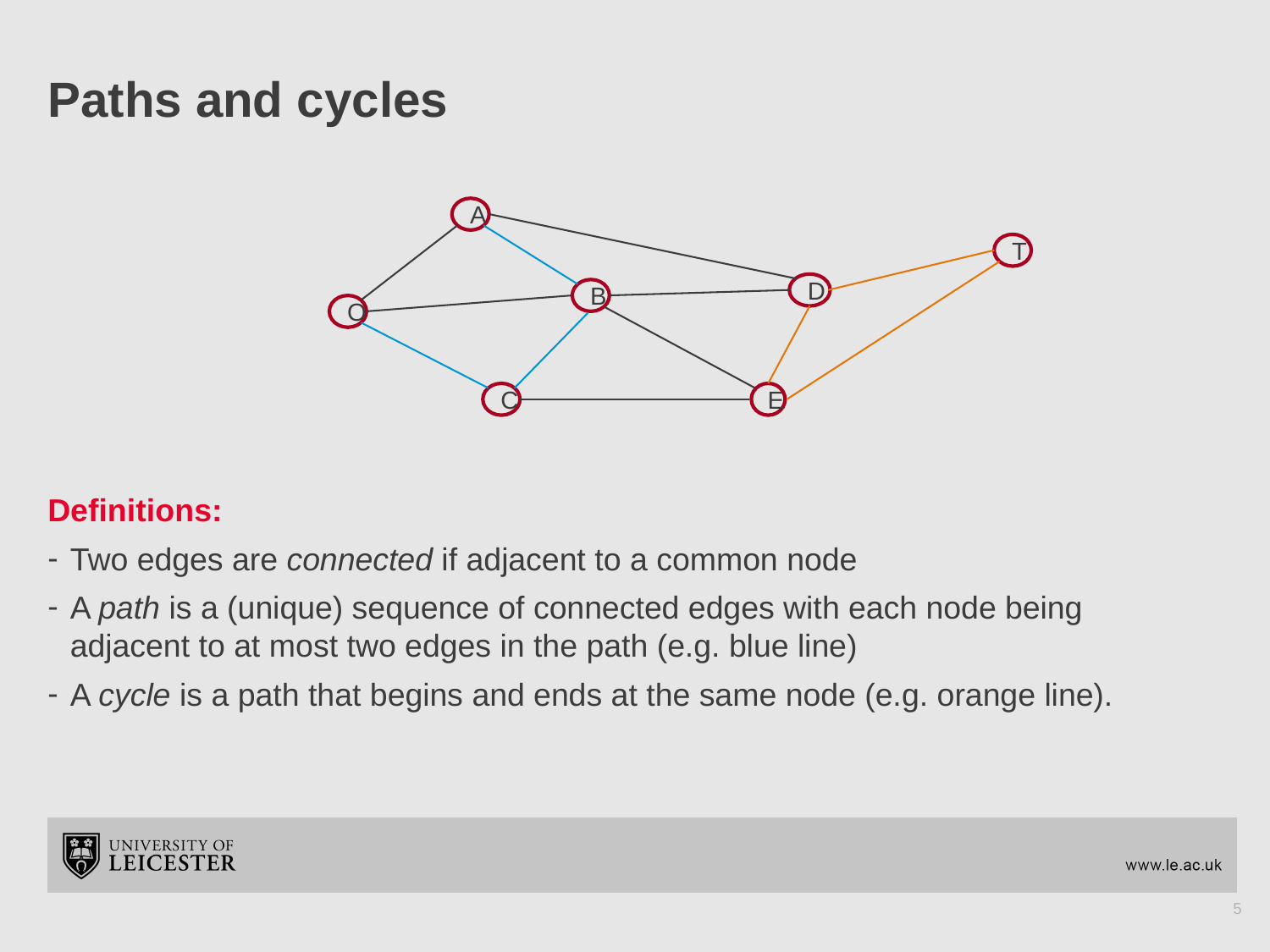

# Paths and cycles
A
T
D
B
O
C
E
Definitions:
Two edges are connected if adjacent to a common node
A path is a (unique) sequence of connected edges with each node being adjacent to at most two edges in the path (e.g. blue line)
A cycle is a path that begins and ends at the same node (e.g. orange line).
5